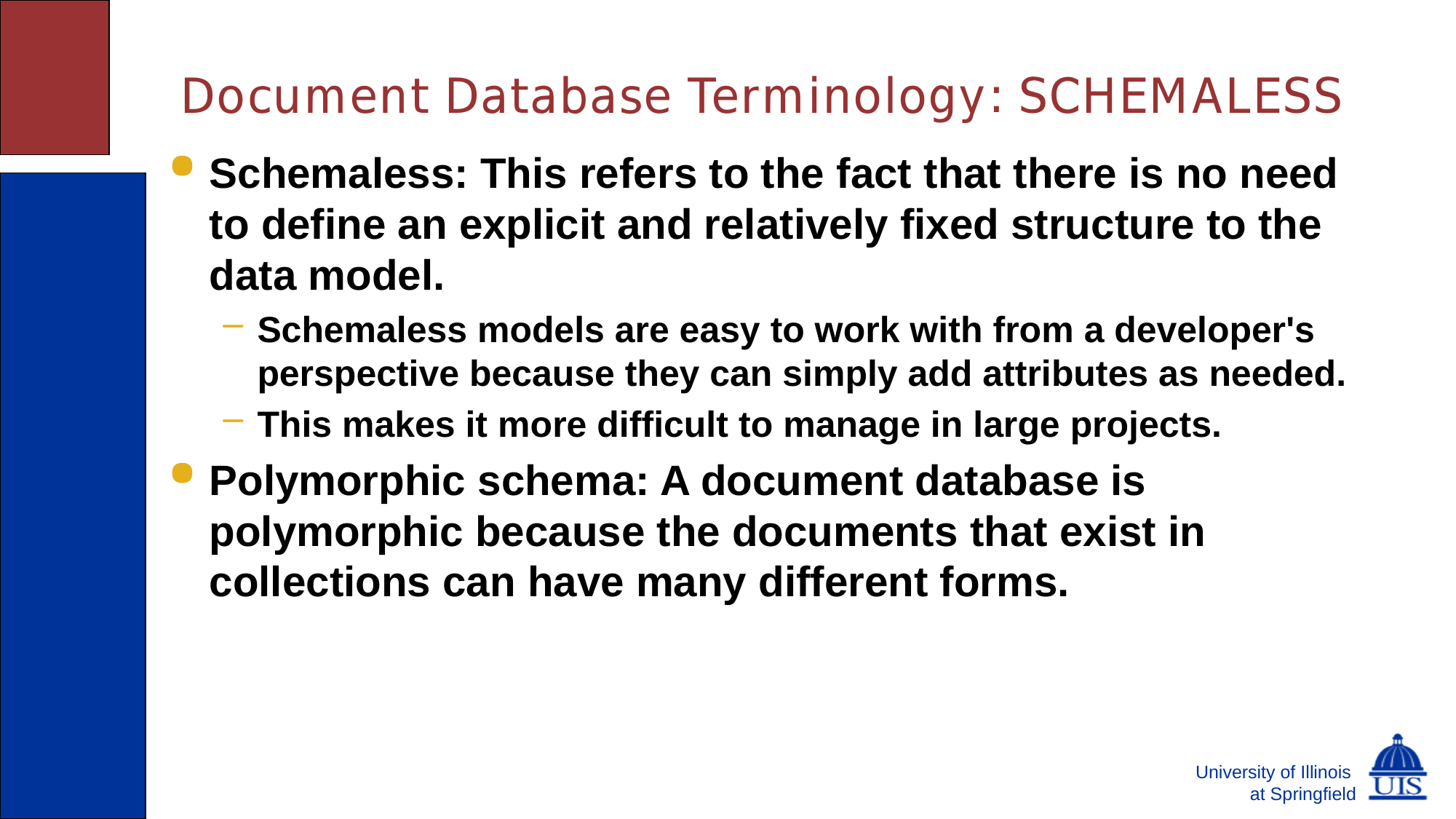

# Document Database Terminology: SCHEMALESS
Schemaless: This refers to the fact that there is no need to define an explicit and relatively fixed structure to the data model.
Schemaless models are easy to work with from a developer's perspective because they can simply add attributes as needed.
This makes it more difficult to manage in large projects.
Polymorphic schema: A document database is polymorphic because the documents that exist in collections can have many different forms.